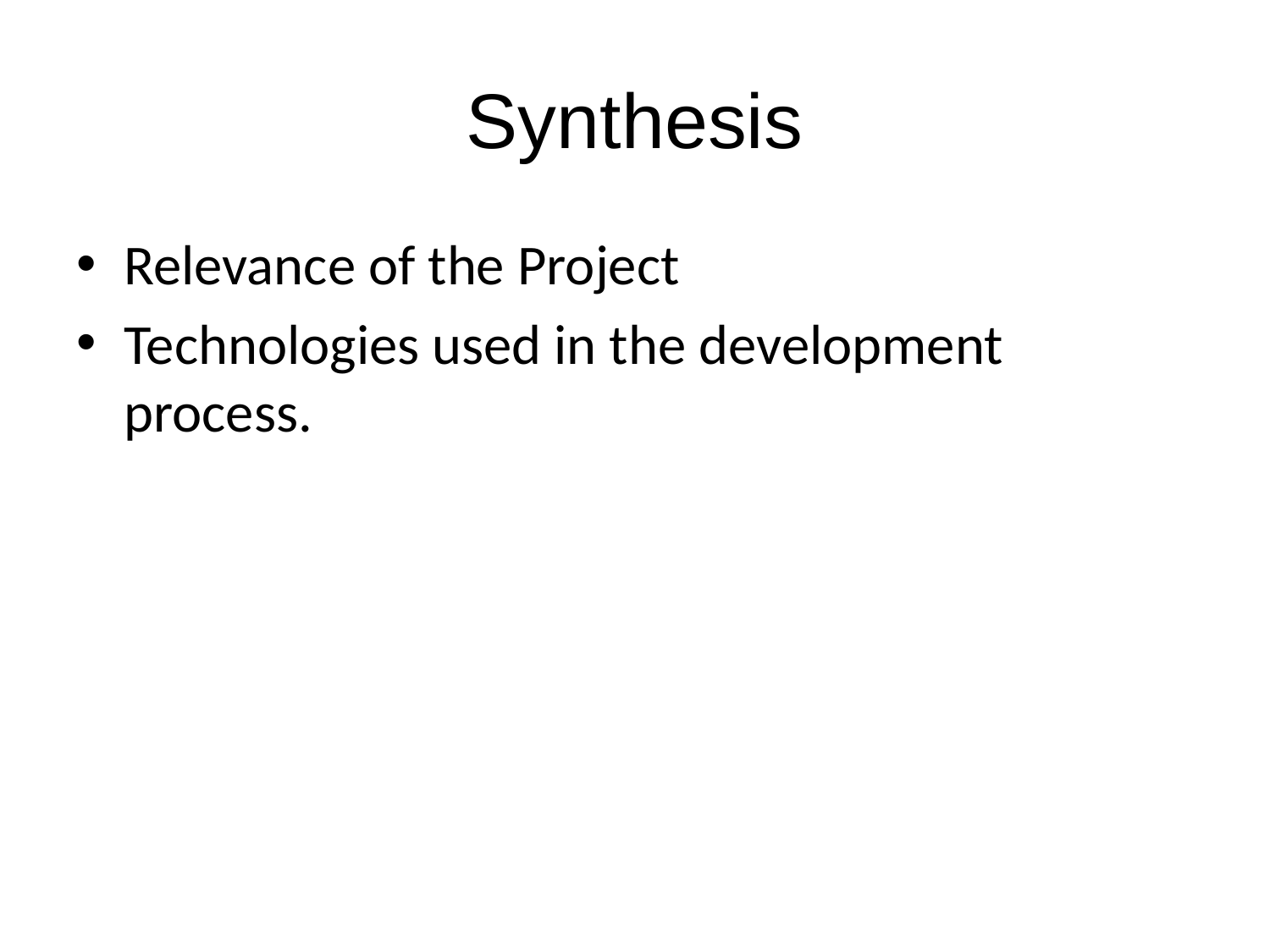

# Synthesis
Relevance of the Project
Technologies used in the development process.